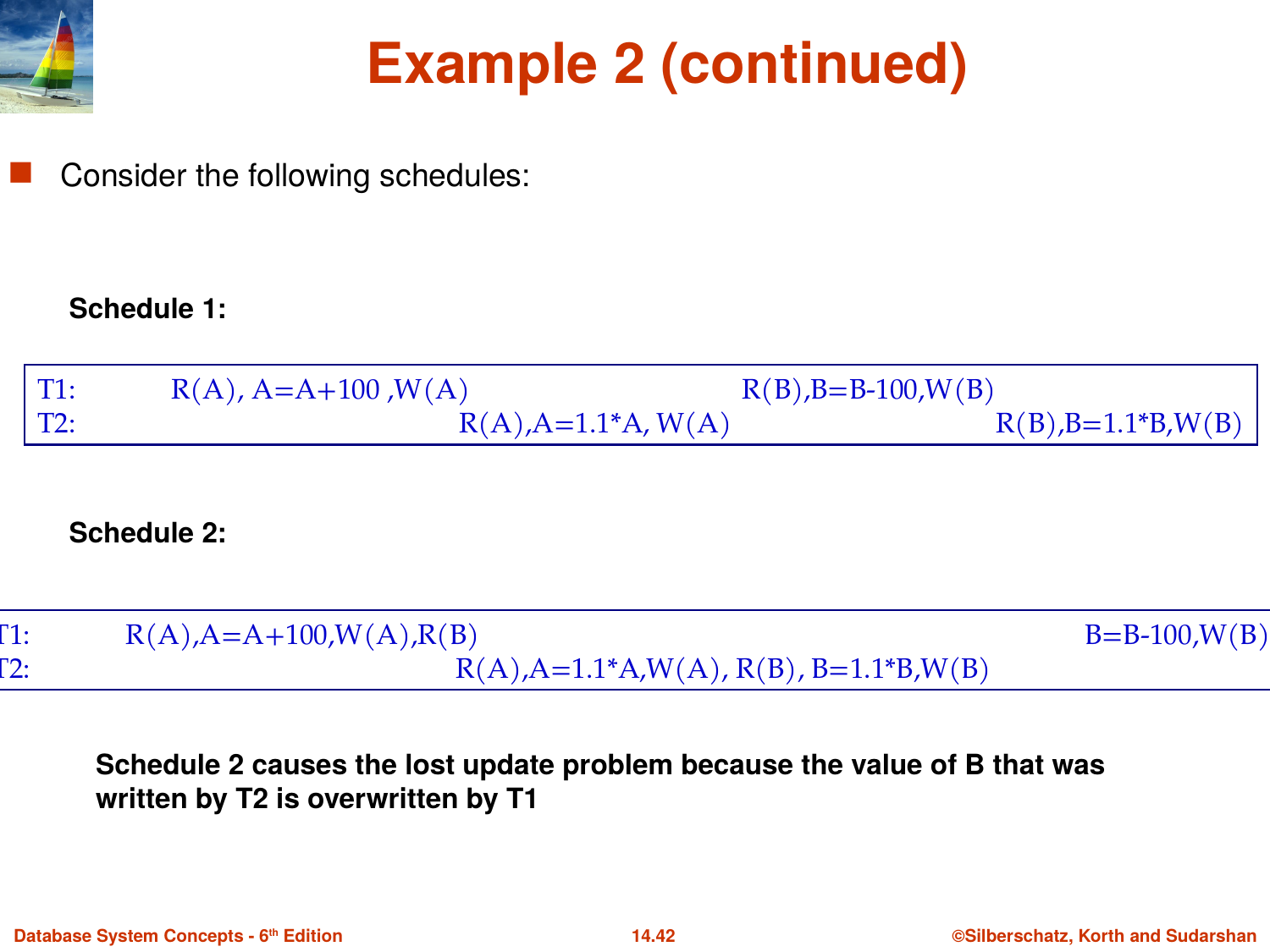

# Example 2 (continued)
Consider the following schedules:
Schedule 1:
T1:	 R(A), A=A+100 ,W(A)   		          R(B),B=B-100,W(B)
T2:	   	                        R(A),A=1.1*A, W(A) 		          R(B),B=1.1*B,W(B)
Schedule 2:
T1:	 R(A),A=A+100,W(A),R(B)   		     		           B=B-100,W(B)
T2:	   	                              R(A),A=1.1*A,W(A), R(B), B=1.1*B,W(B)
Schedule 2 causes the lost update problem because the value of B that was written by T2 is overwritten by T1